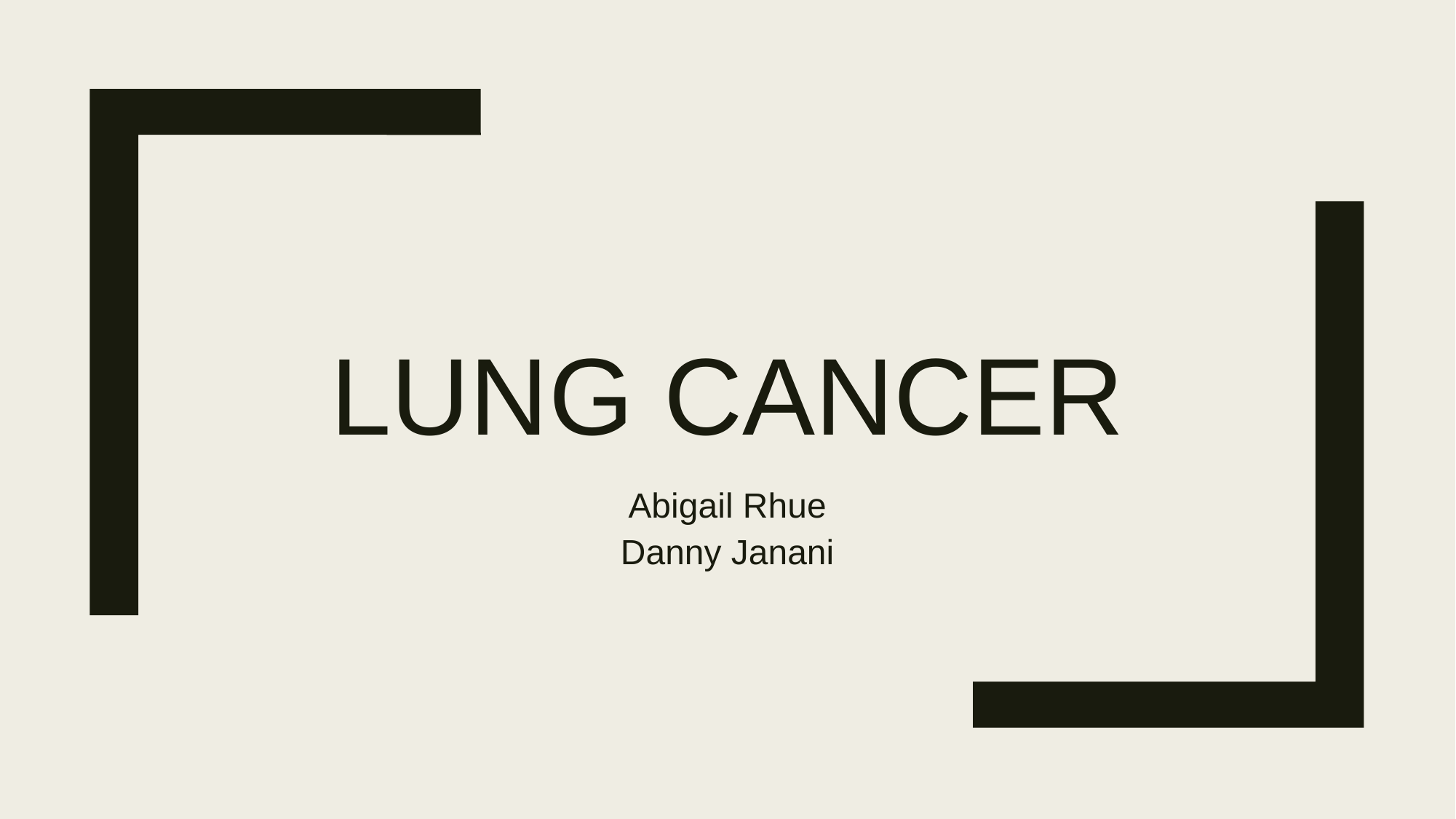

# Lung Cancer
Abigail Rhue
Danny Janani